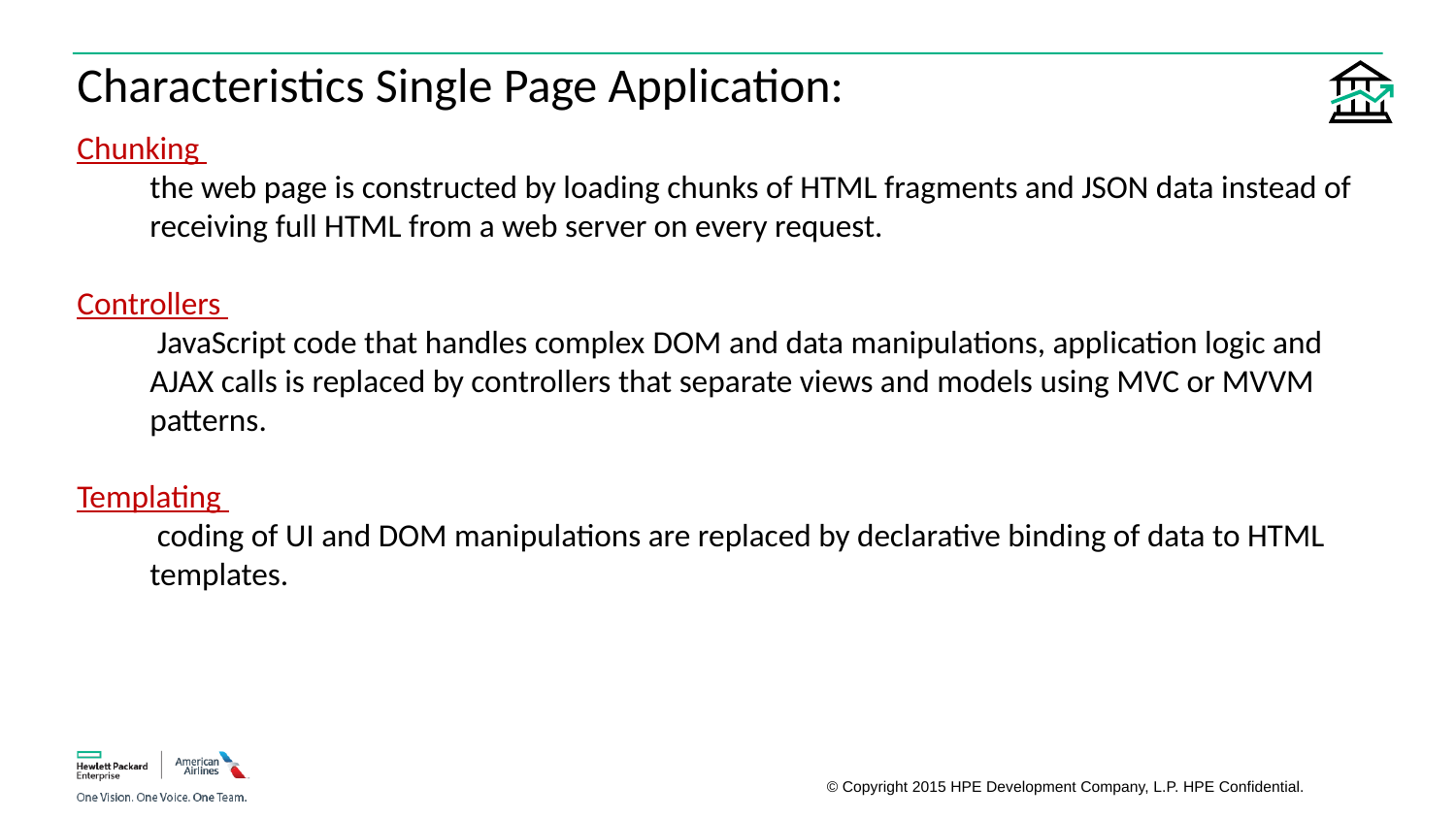

# Characteristics Single Page Application:
Chunking
the web page is constructed by loading chunks of HTML fragments and JSON data instead of receiving full HTML from a web server on every request.

Controllers
 JavaScript code that handles complex DOM and data manipulations, application logic and AJAX calls is replaced by controllers that separate views and models using MVC or MVVM patterns.

Templating
 coding of UI and DOM manipulations are replaced by declarative binding of data to HTML templates.